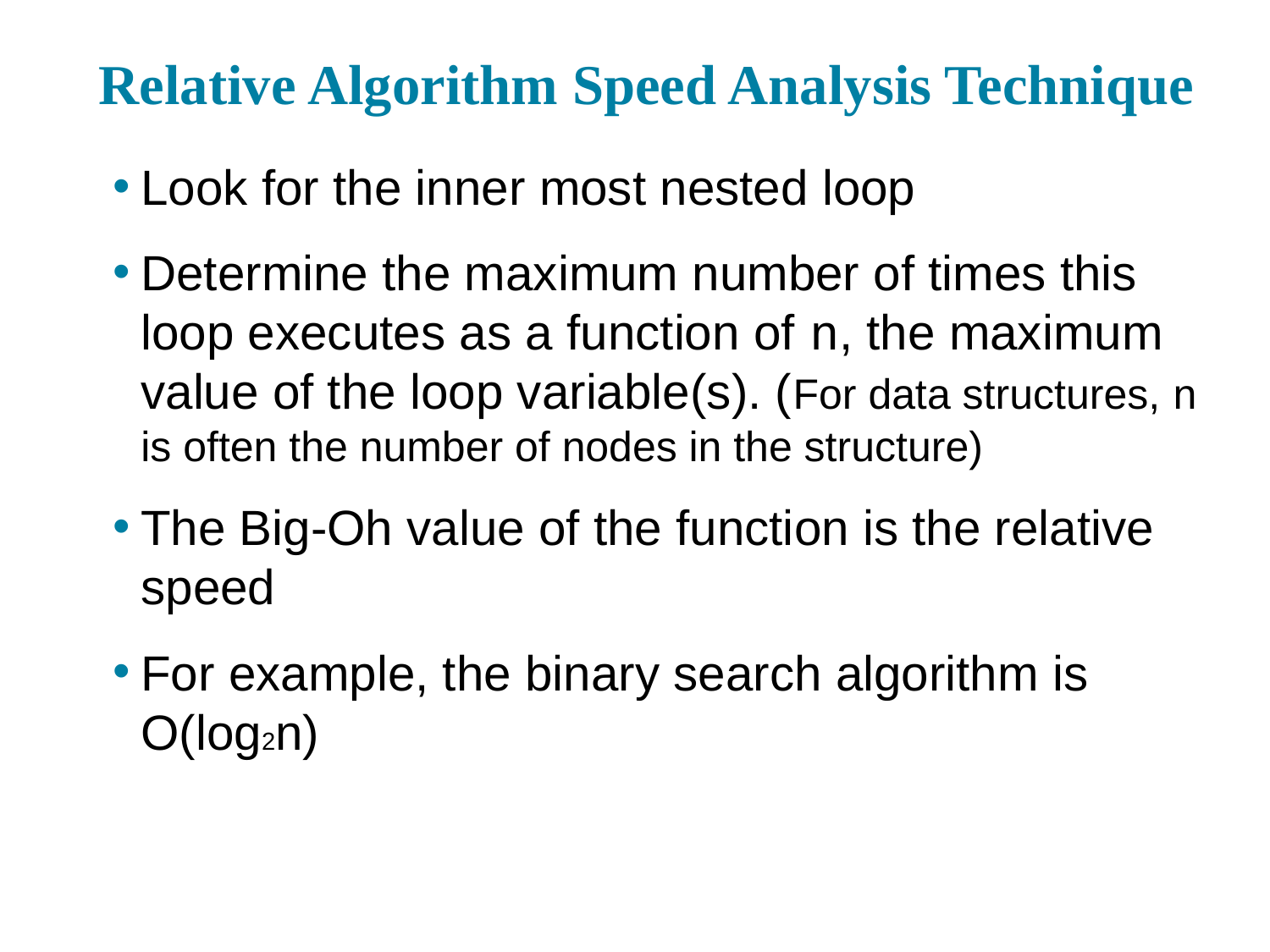

# Relative Algorithm Speed Analysis Technique
Look for the inner most nested loop
Determine the maximum number of times this loop executes as a function of n, the maximum value of the loop variable(s). (For data structures, n is often the number of nodes in the structure)
The Big-Oh value of the function is the relative speed
For example, the binary search algorithm is O(log2n)
22